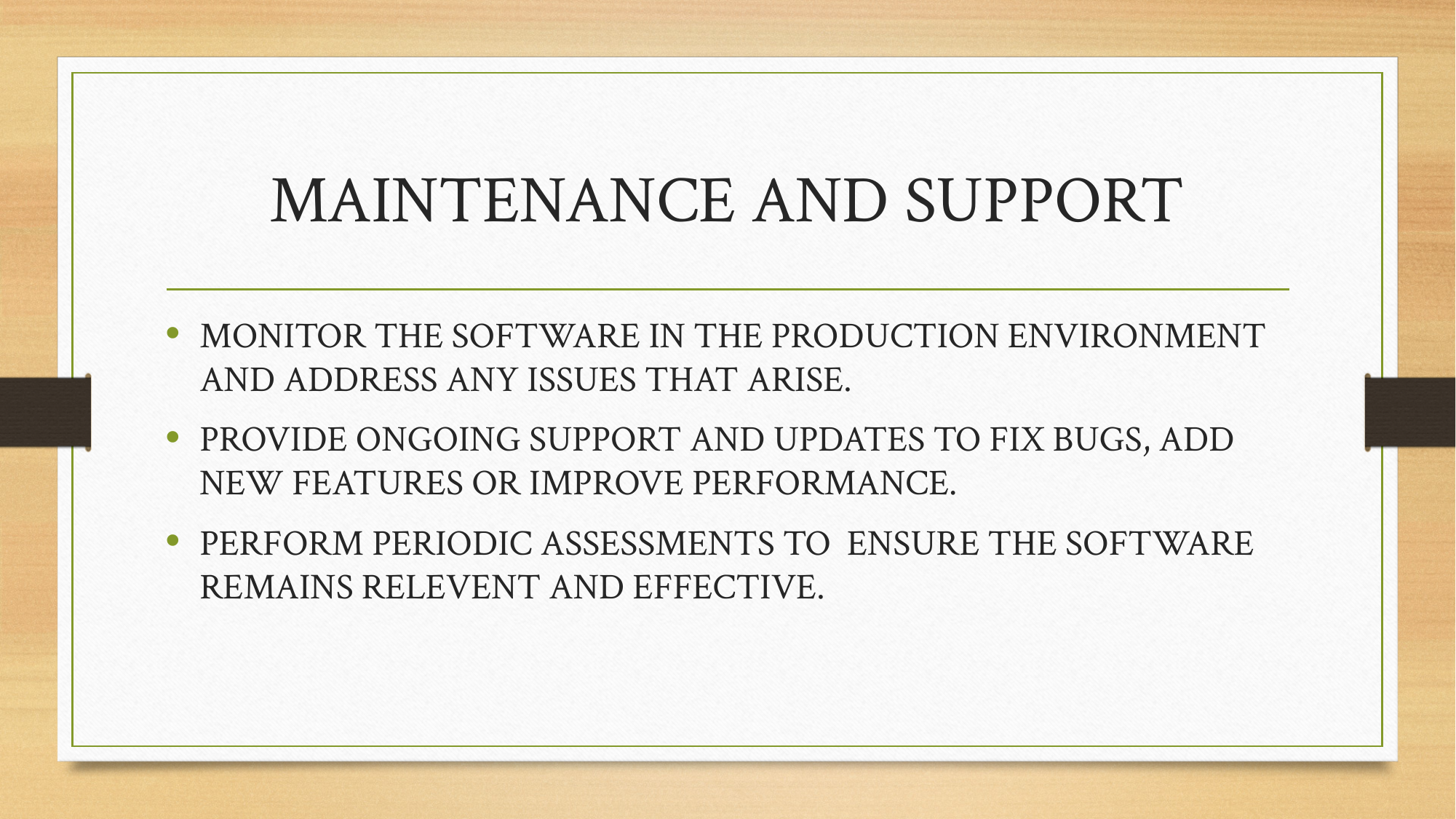

# MAINTENANCE AND SUPPORT
MONITOR THE SOFTWARE IN THE PRODUCTION ENVIRONMENT AND ADDRESS ANY ISSUES THAT ARISE.
PROVIDE ONGOING SUPPORT AND UPDATES TO FIX BUGS, ADD NEW FEATURES OR IMPROVE PERFORMANCE.
PERFORM PERIODIC ASSESSMENTS TO  ENSURE THE SOFTWARE REMAINS RELEVENT AND EFFECTIVE.